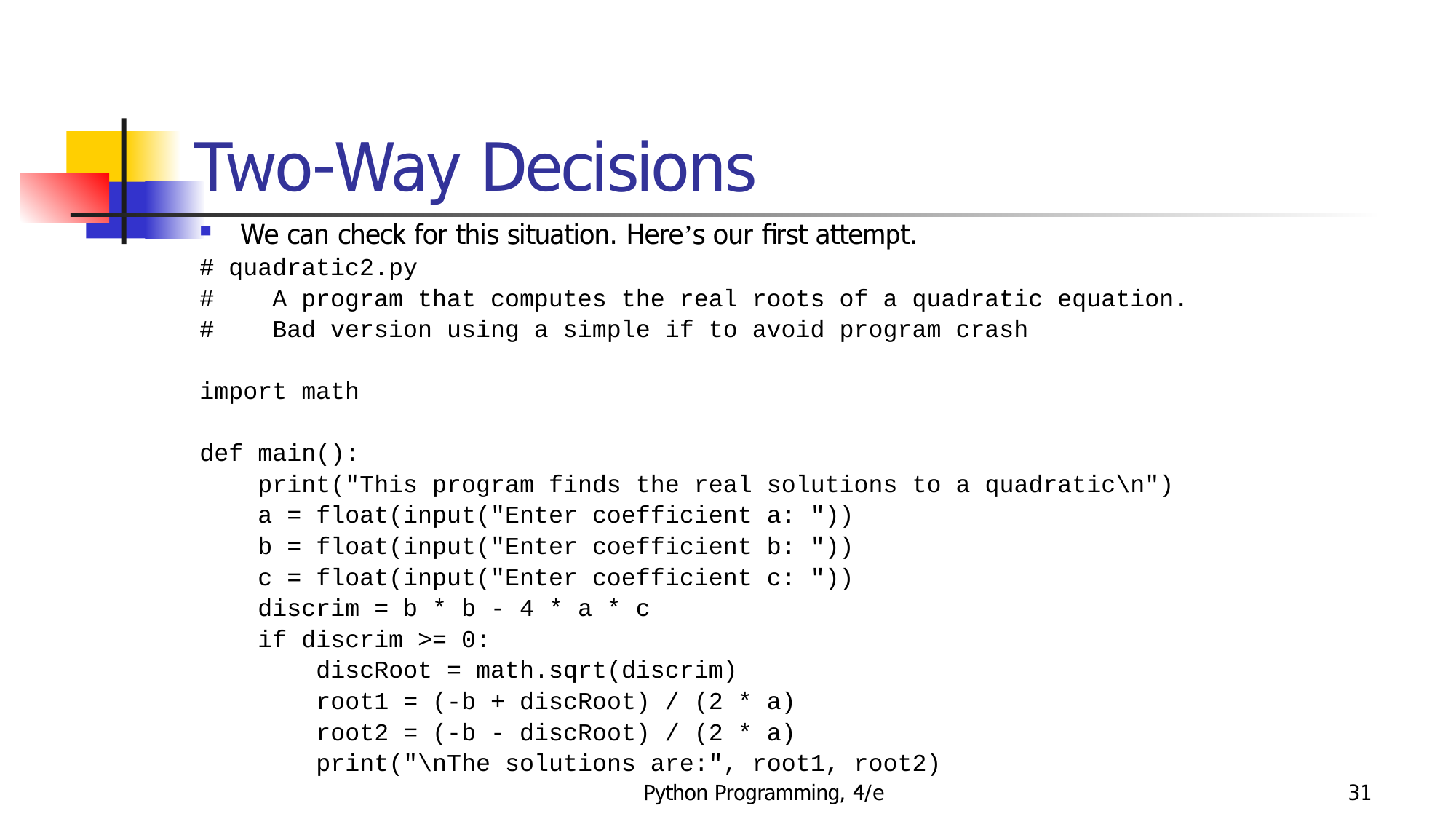

# Two-Way Decisions
We can check for this situation. Here’s our first attempt.
# quadratic2.py
#    A program that computes the real roots of a quadratic equation.
#    Bad version using a simple if to avoid program crash

import math

def main():
    print("This program finds the real solutions to a quadratic\n")
    a = float(input("Enter coefficient a: "))
    b = float(input("Enter coefficient b: "))
    c = float(input("Enter coefficient c: "))
    discrim = b * b - 4 * a * c
    if discrim >= 0:
        discRoot = math.sqrt(discrim)
        root1 = (-b + discRoot) / (2 * a)
        root2 = (-b - discRoot) / (2 * a)
        print("\nThe solutions are:", root1, root2)
Python Programming, 4/e
31